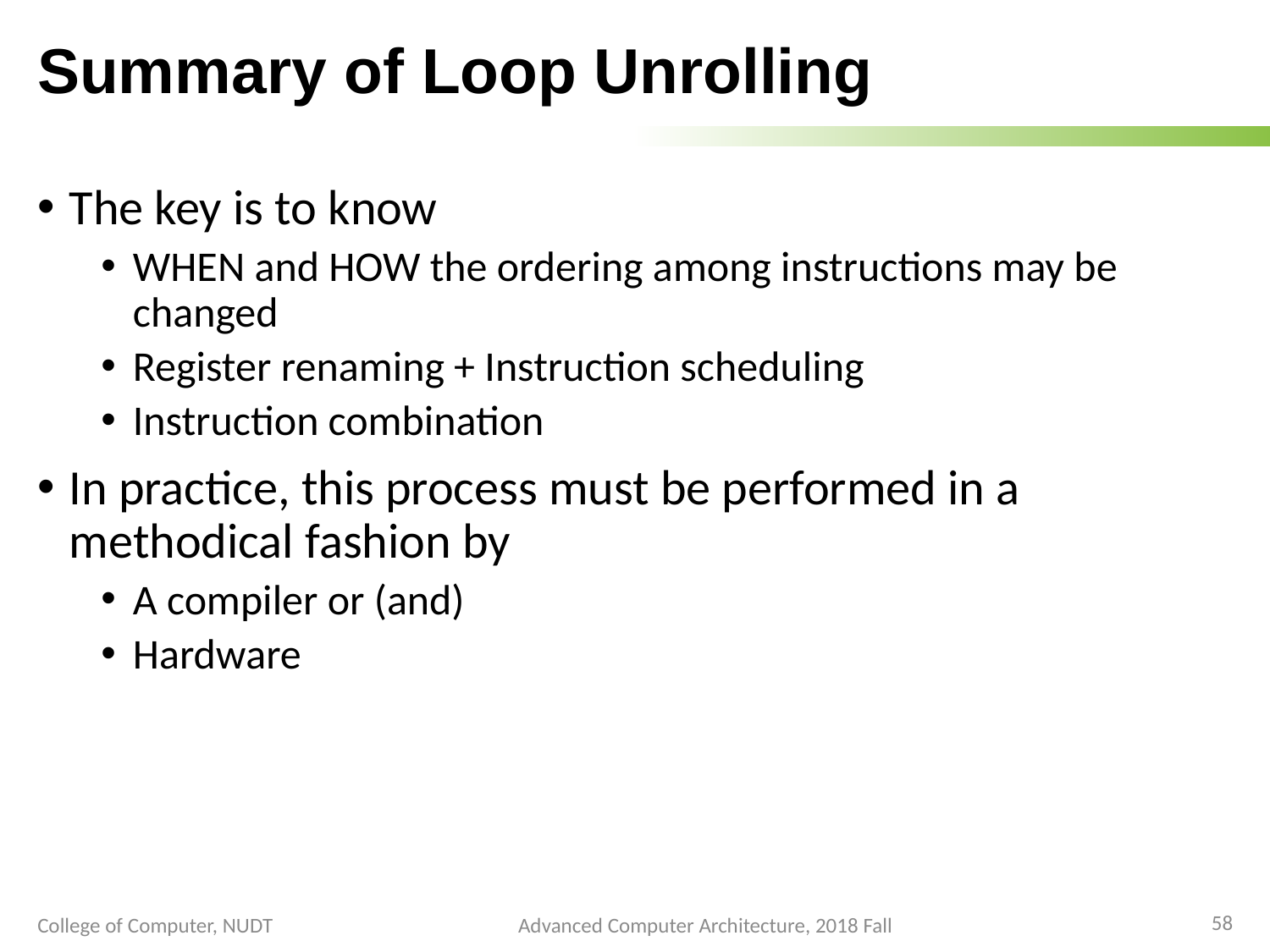

# Summary of Loop Unrolling
The key is to know
WHEN and HOW the ordering among instructions may be changed
Register renaming + Instruction scheduling
Instruction combination
In practice, this process must be performed in a methodical fashion by
A compiler or (and)
Hardware
58
College of Computer, NUDT
Advanced Computer Architecture, 2018 Fall